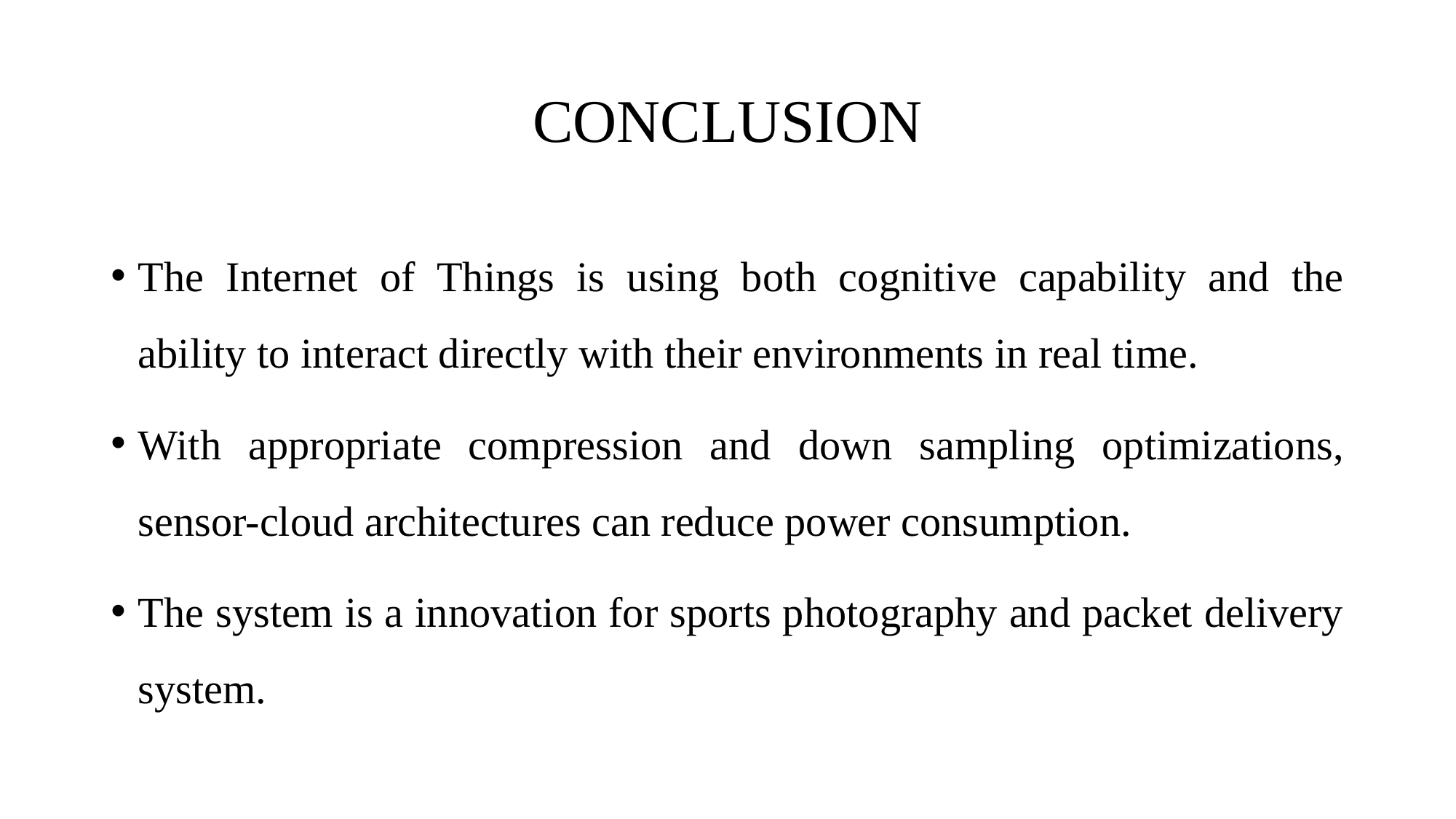

# CONCLUSION
The Internet of Things is using both cognitive capability and the ability to interact directly with their environments in real time.
With appropriate compression and down sampling optimizations, sensor-cloud architectures can reduce power consumption.
The system is a innovation for sports photography and packet delivery system.